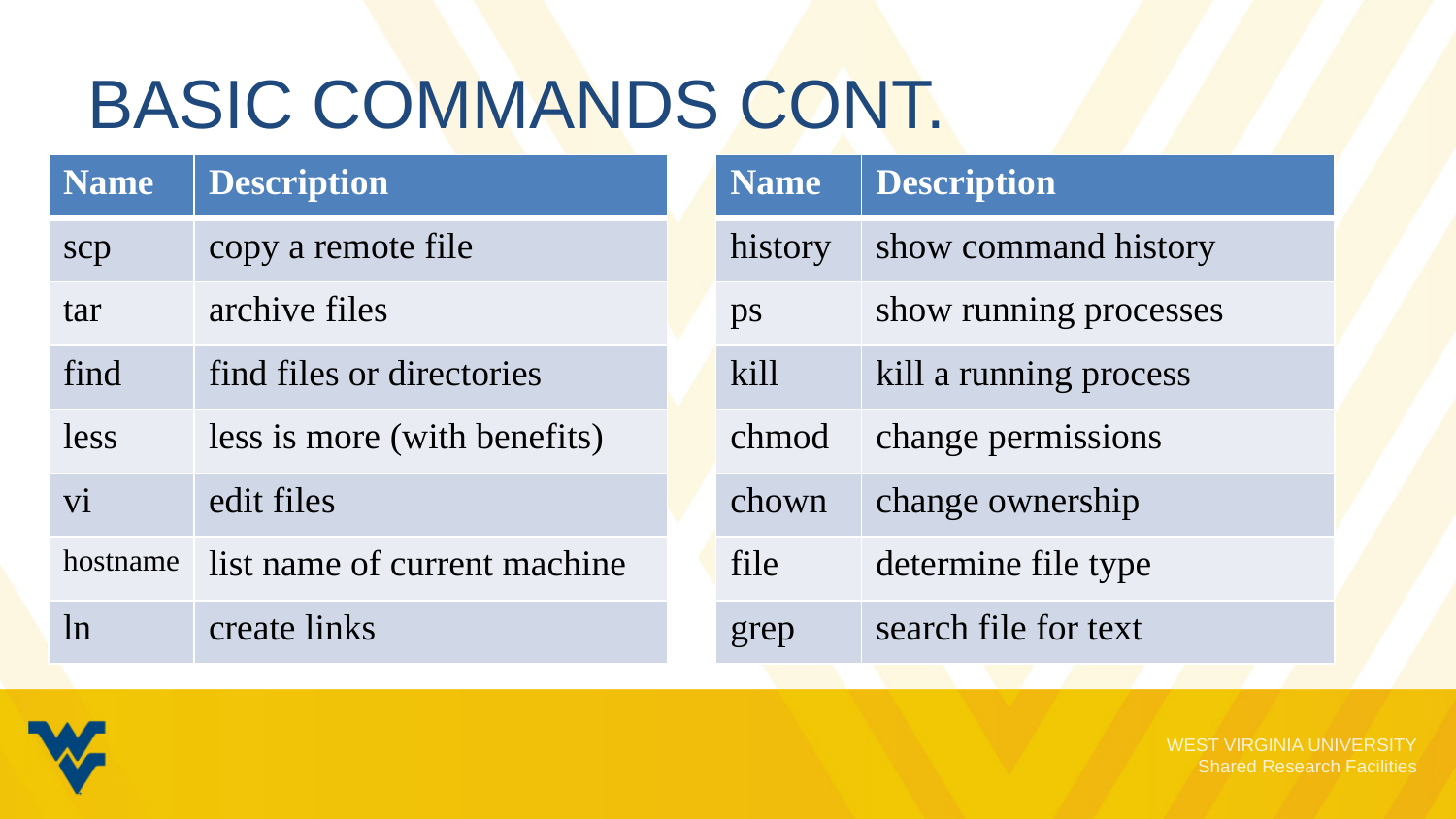

# Basic Commands cont.
| Name | Description |
| --- | --- |
| scp | copy a remote file |
| tar | archive files |
| find | find files or directories |
| less | less is more (with benefits) |
| vi | edit files |
| hostname | list name of current machine |
| ln | create links |
| Name | Description |
| --- | --- |
| history | show command history |
| ps | show running processes |
| kill | kill a running process |
| chmod | change permissions |
| chown | change ownership |
| file | determine file type |
| grep | search file for text |